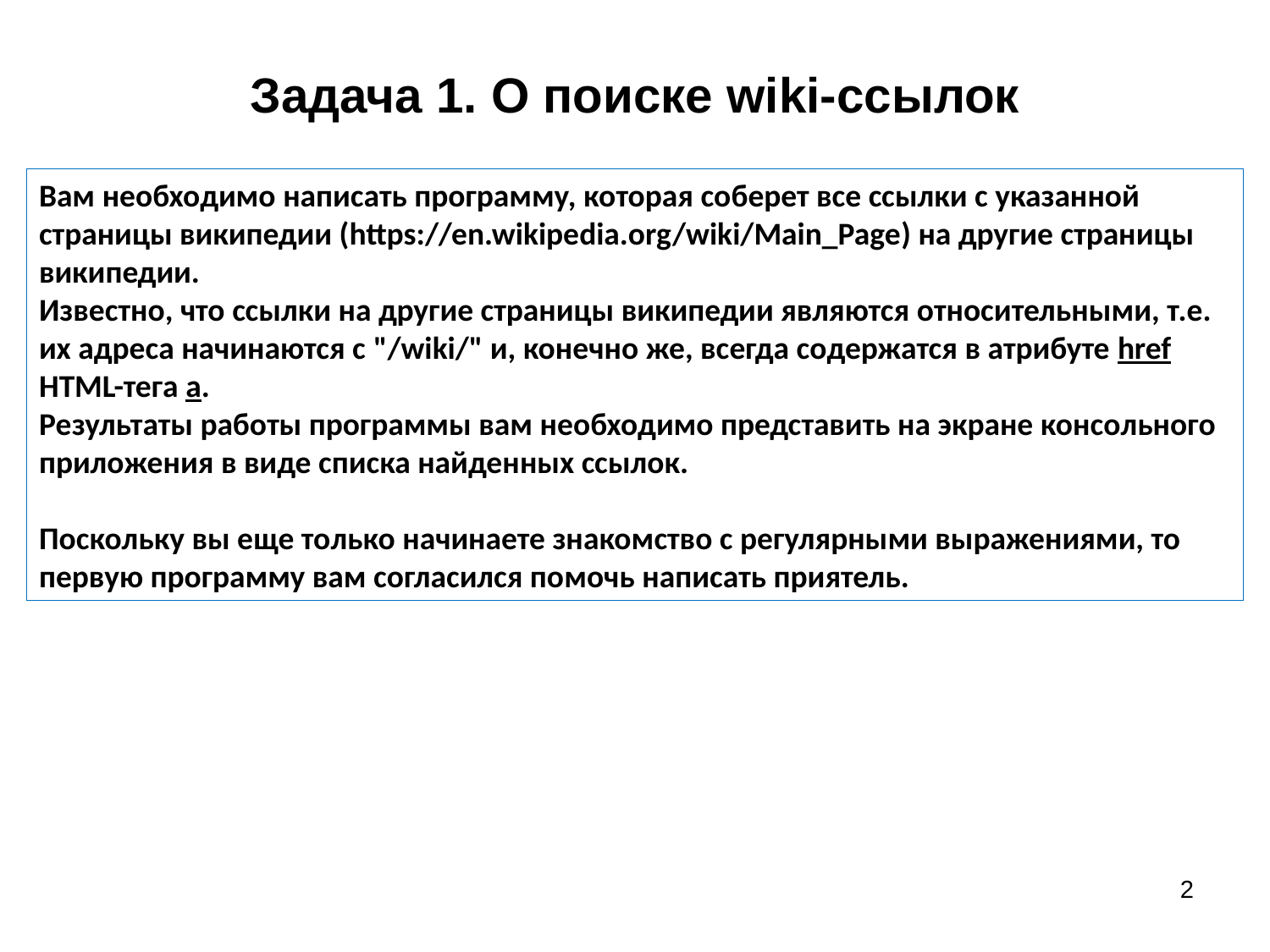

# Задача 1. О поиске wiki-ссылок
Вам необходимо написать программу, которая соберет все ссылки с указанной страницы википедии (https://en.wikipedia.org/wiki/Main_Page) на другие страницы википедии.
Известно, что ссылки на другие страницы википедии являются относительными, т.е. их адреса начинаются с "/wiki/" и, конечно же, всегда содержатся в атрибуте href HTML-тега a.
Результаты работы программы вам необходимо представить на экране консольного приложения в виде списка найденных ссылок.

Поскольку вы еще только начинаете знакомство с регулярными выражениями, то первую программу вам согласился помочь написать приятель.
2